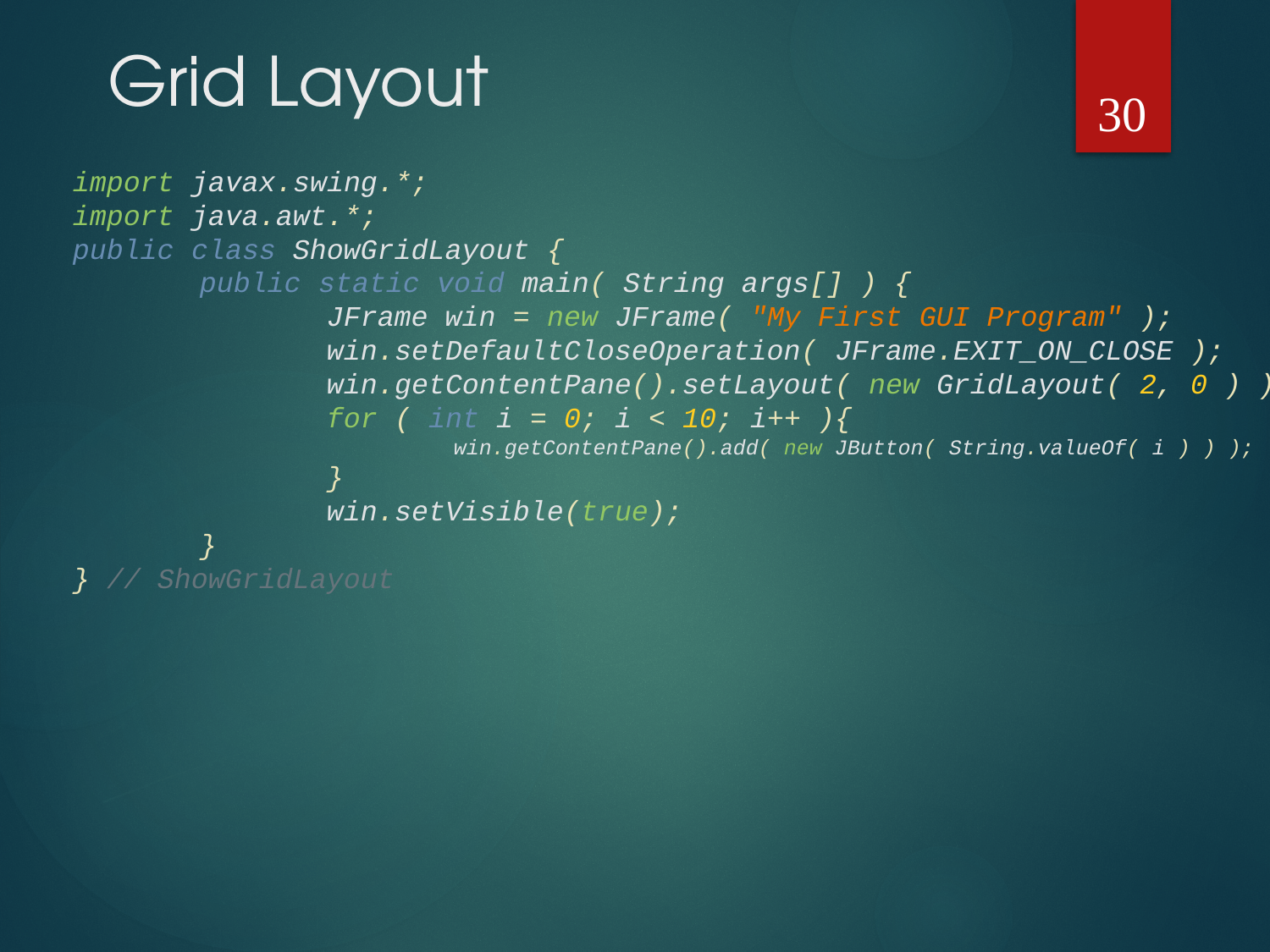

# Grid Layout
30
import javax.swing.*;
import java.awt.*;
public class ShowGridLayout {
	public static void main( String args[] ) {
 		JFrame win = new JFrame( "My First GUI Program" );
 		win.setDefaultCloseOperation( JFrame.EXIT_ON_CLOSE );
 		win.getContentPane().setLayout( new GridLayout( 2, 0 ) );
 		for ( int i = 0; i < 10; i++ ){
 			win.getContentPane().add( new JButton( String.valueOf( i ) ) );
 		}
 		win.setVisible(true);
 	}
} // ShowGridLayout